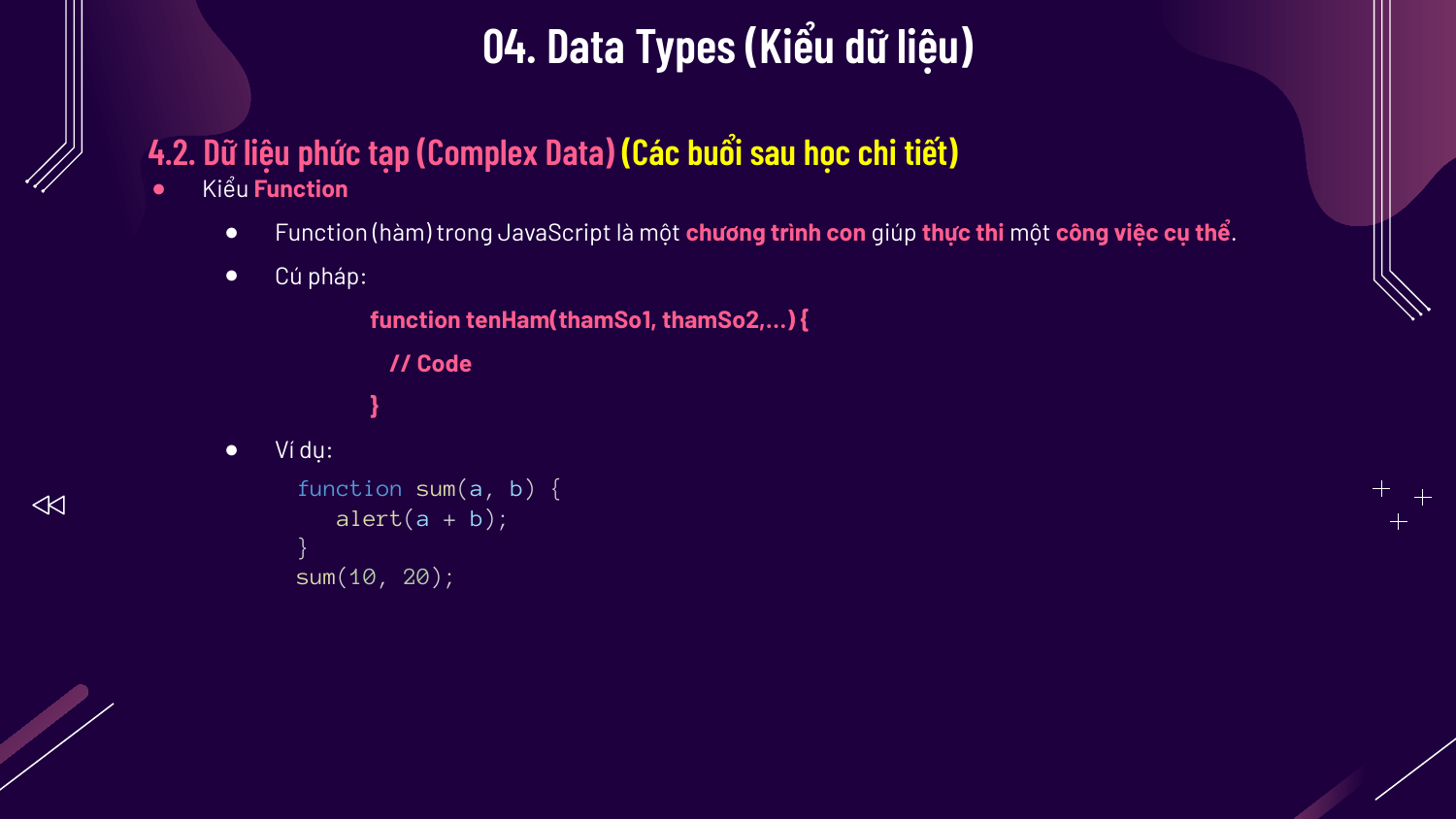

# 04. Data Types (Kiểu dữ liệu)
4.2. Dữ liệu phức tạp (Complex Data) (Các buổi sau học chi tiết)
Kiểu Function
Function (hàm) trong JavaScript là một chương trình con giúp thực thi một công việc cụ thể.
Cú pháp:
	function tenHam(thamSo1, thamSo2,…) {
	    // Code
	}
Ví dụ:
	function sum(a, b) {
	   alert(a + b);
	}
	sum(10, 20);